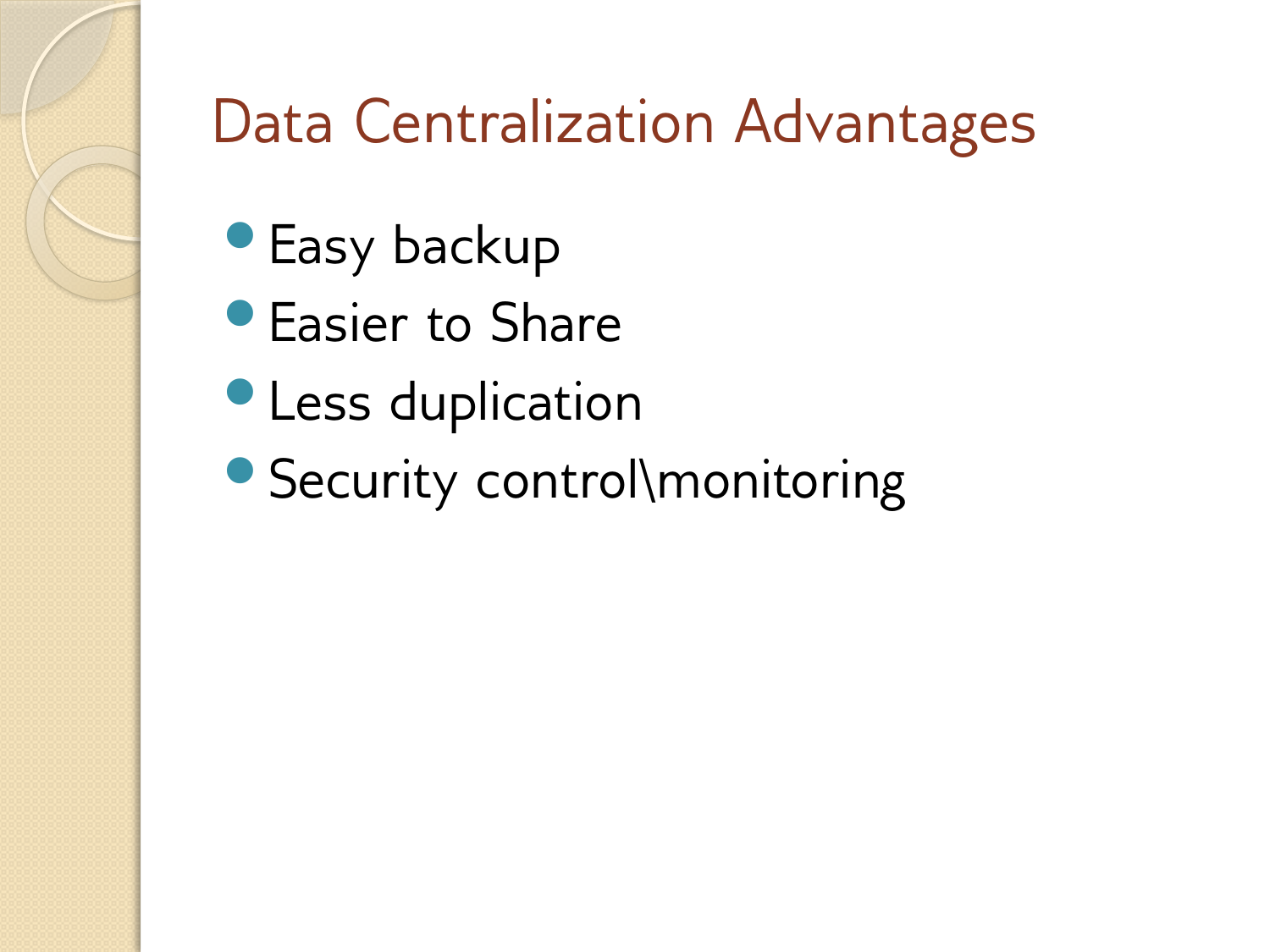

# Data Centralization Advantages
Easy backup
Easier to Share
Less duplication
Security control\monitoring